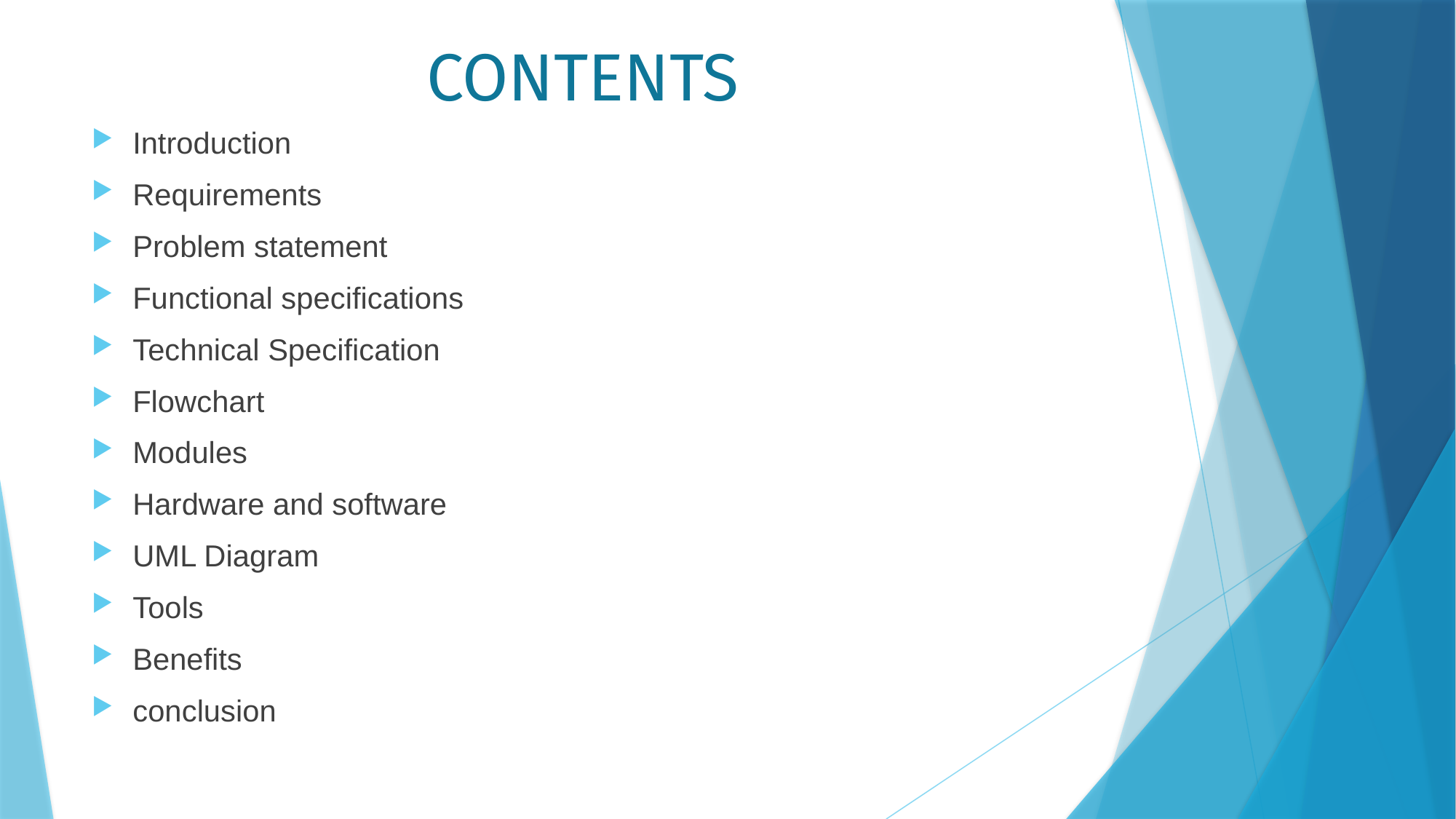

# CONTENTS
Introduction
Requirements
Problem statement
Functional specifications
Technical Specification
Flowchart
Modules
Hardware and software
UML Diagram
Tools
Benefits
conclusion